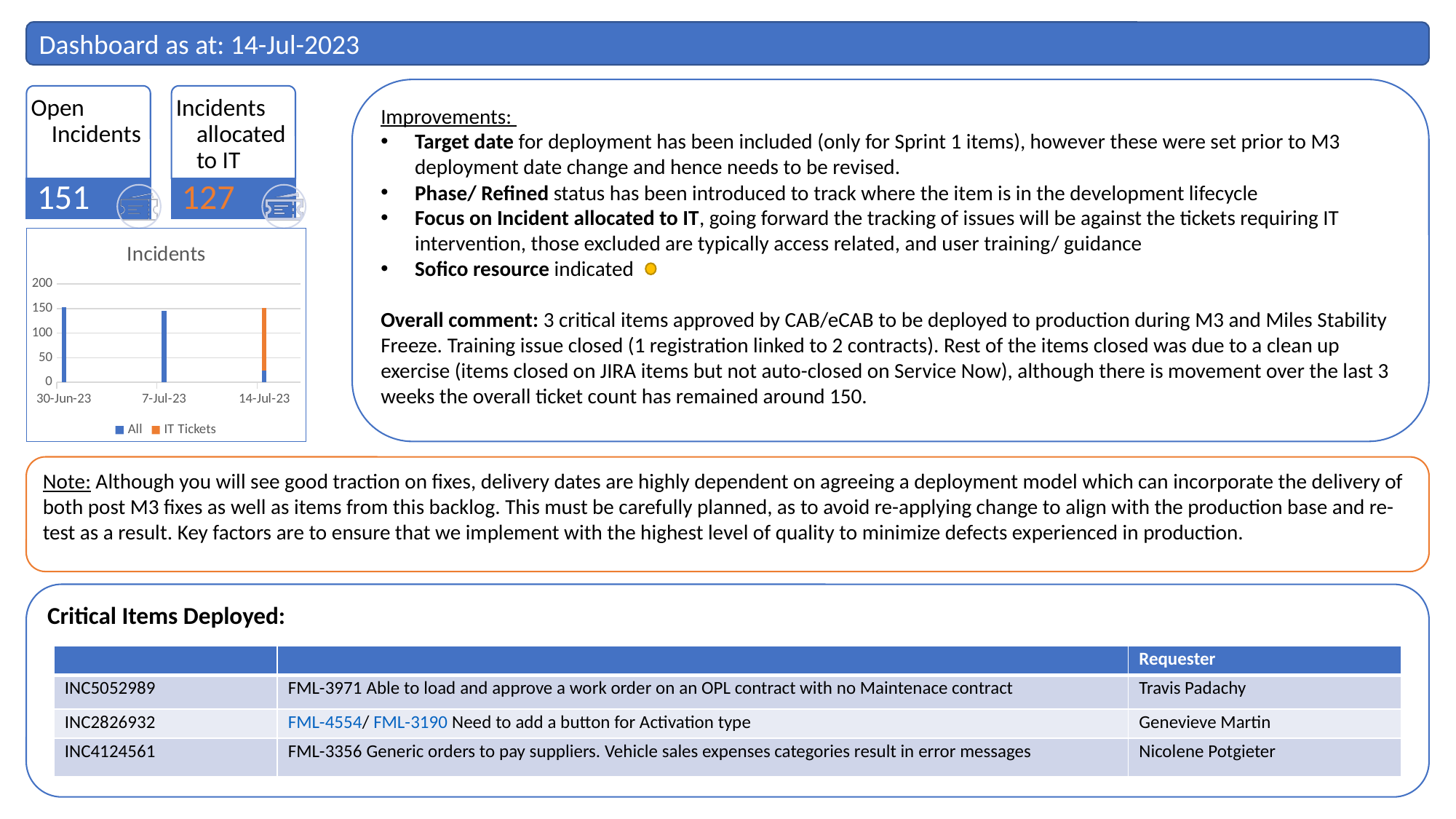

Dashboard as at: 14-Jul-2023
Open Incidents
151
Incidents allocated to IT
127
Improvements:
Target date for deployment has been included (only for Sprint 1 items), however these were set prior to M3 deployment date change and hence needs to be revised.
Phase/ Refined status has been introduced to track where the item is in the development lifecycle
Focus on Incident allocated to IT, going forward the tracking of issues will be against the tickets requiring IT intervention, those excluded are typically access related, and user training/ guidance
Sofico resource indicated

Overall comment: 3 critical items approved by CAB/eCAB to be deployed to production during M3 and Miles Stability Freeze. Training issue closed (1 registration linked to 2 contracts). Rest of the items closed was due to a clean up exercise (items closed on JIRA items but not auto-closed on Service Now), although there is movement over the last 3 weeks the overall ticket count has remained around 150.

### Chart: Incidents

| Category | All | IT Tickets |
|---|---|---|
| 45107 | 153.0 | None |
| 45114 | 145.0 | None |
| 45121 | 24.0 | 127.0 |
| 45122 | None | None |
| 45123 | None | None |
Note: Although you will see good traction on fixes, delivery dates are highly dependent on agreeing a deployment model which can incorporate the delivery of both post M3 fixes as well as items from this backlog. This must be carefully planned, as to avoid re-applying change to align with the production base and re-test as a result. Key factors are to ensure that we implement with the highest level of quality to minimize defects experienced in production.
Critical Items Deployed:

|  |  | Requester |
| --- | --- | --- |
| INC5052989 | FML-3971 Able to load and approve a work order on an OPL contract with no Maintenace contract | Travis Padachy |
| INC2826932 | FML-4554/ FML-3190 Need to add a button for Activation type | Genevieve Martin |
| INC4124561 | FML-3356 Generic orders to pay suppliers. Vehicle sales expenses categories result in error messages | Nicolene Potgieter |